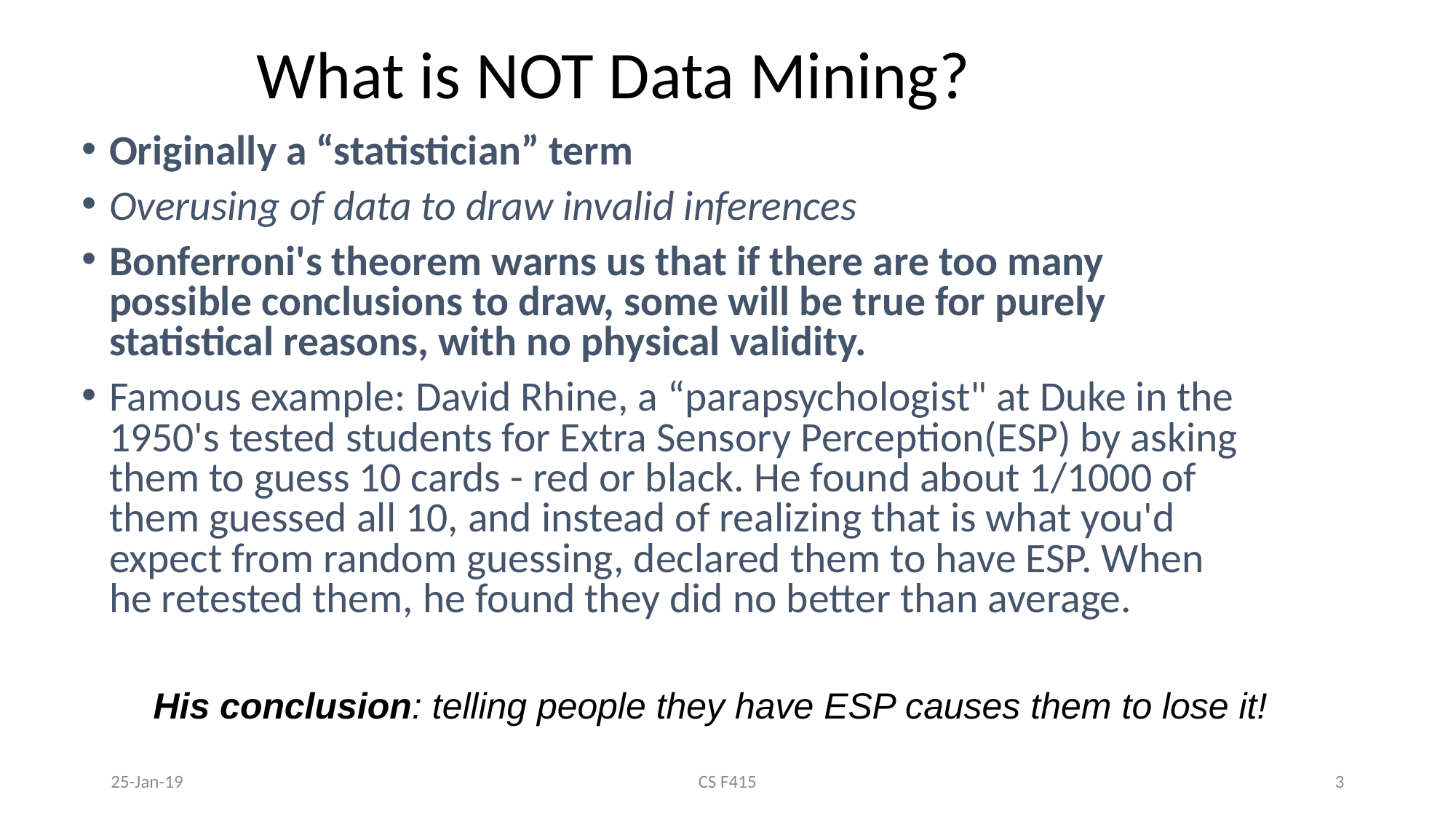

# What is NOT Data Mining?
Originally a “statistician” term
Overusing of data to draw invalid inferences
Bonferroni's theorem warns us that if there are too many possible conclusions to draw, some will be true for purely statistical reasons, with no physical validity.
Famous example: David Rhine, a “parapsychologist" at Duke in the 1950's tested students for Extra Sensory Perception(ESP) by asking them to guess 10 cards - red or black. He found about 1/1000 of them guessed all 10, and instead of realizing that is what you'd expect from random guessing, declared them to have ESP. When he retested them, he found they did no better than average.
His conclusion: telling people they have ESP causes them to lose it!

25-Jan-19
CS F415
3